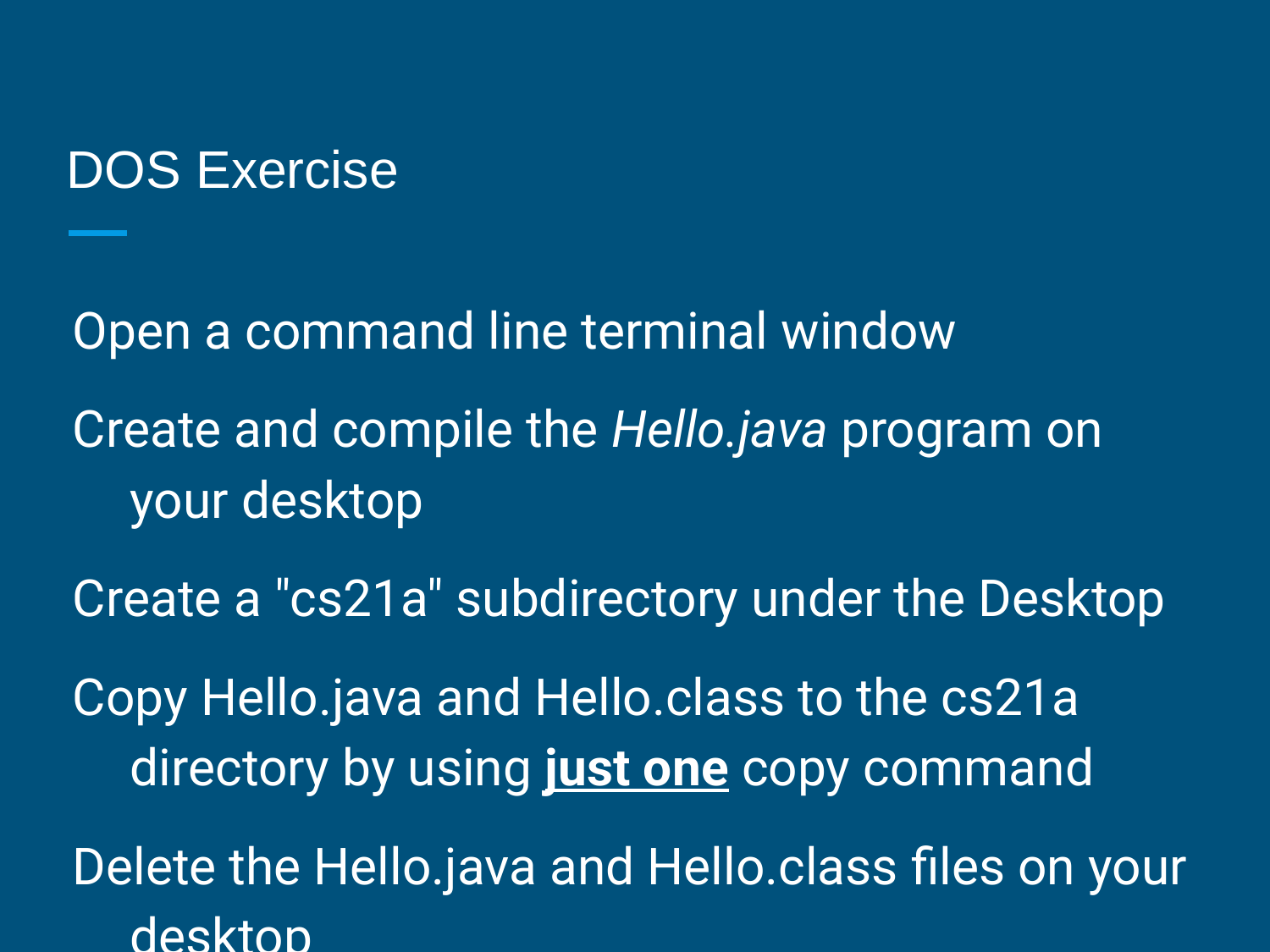

# DOS Exercise
Open a command line terminal window
Create and compile the Hello.java program on your desktop
Create a "cs21a" subdirectory under the Desktop
Copy Hello.java and Hello.class to the cs21a directory by using just one copy command
Delete the Hello.java and Hello.class files on your desktop